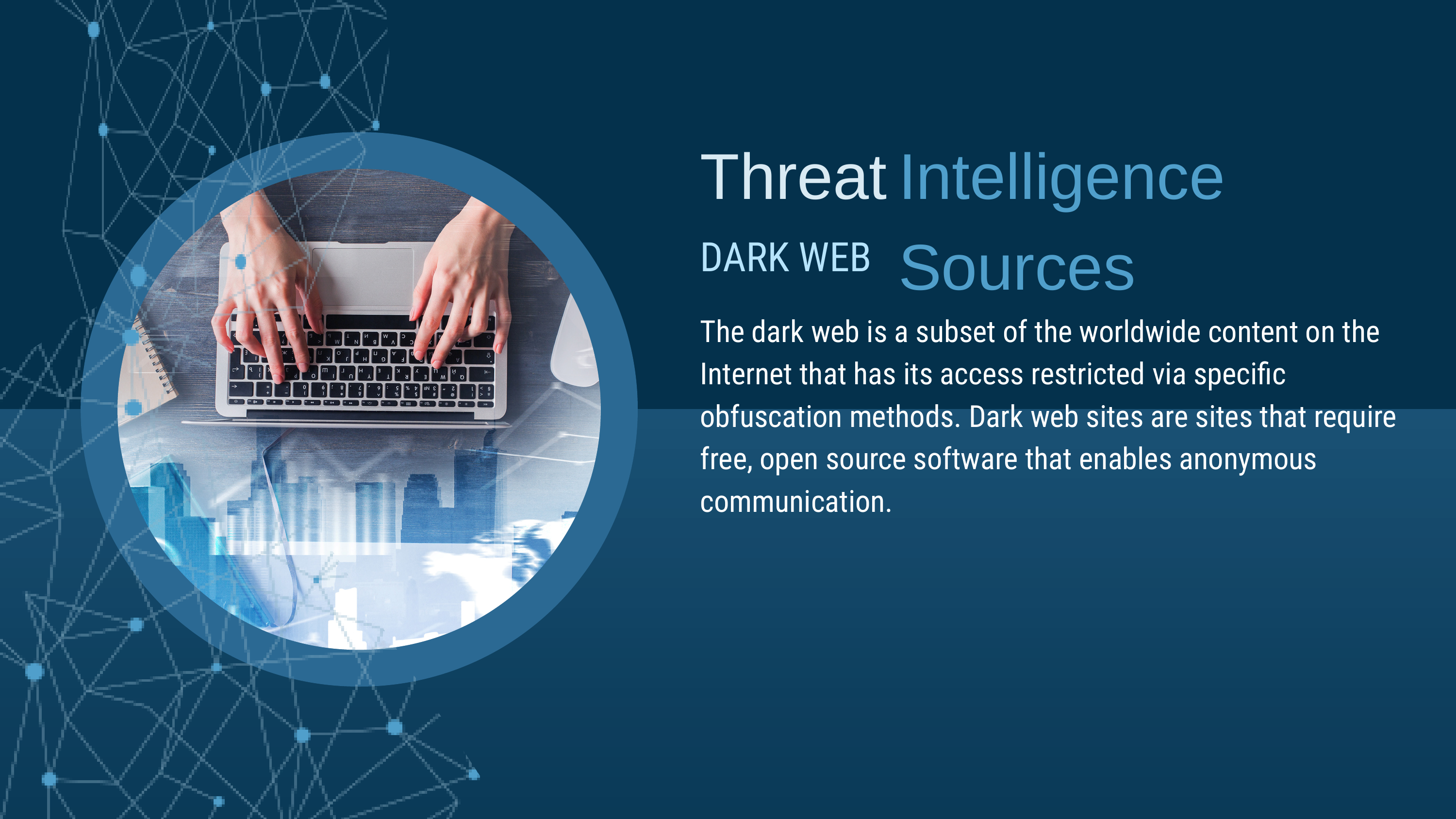

Threat
Intelligence Sources

DARK WEB
The dark web is a subset of the worldwide content on the Internet that has its access restricted via specific obfuscation methods. Dark web sites are sites that require free, open source software that enables anonymous communication.